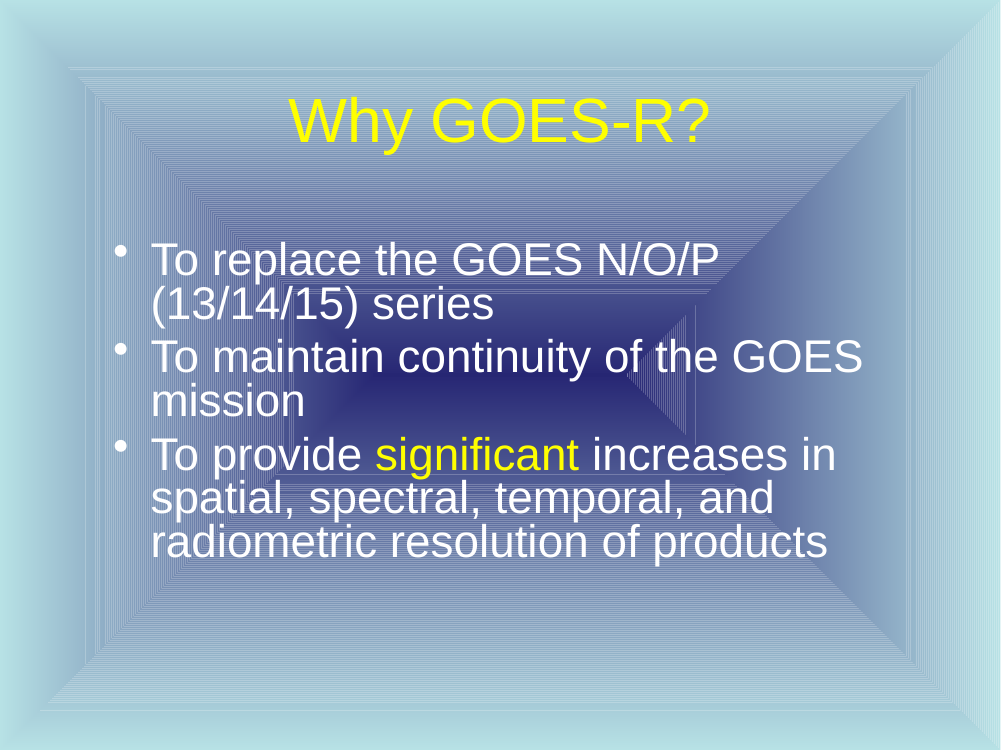

Why GOES-R?

To replace the GOES N/O/P (13/14/15) series
To maintain continuity of the GOES mission
To provide significant increases in spatial, spectral, temporal, and radiometric resolution of products